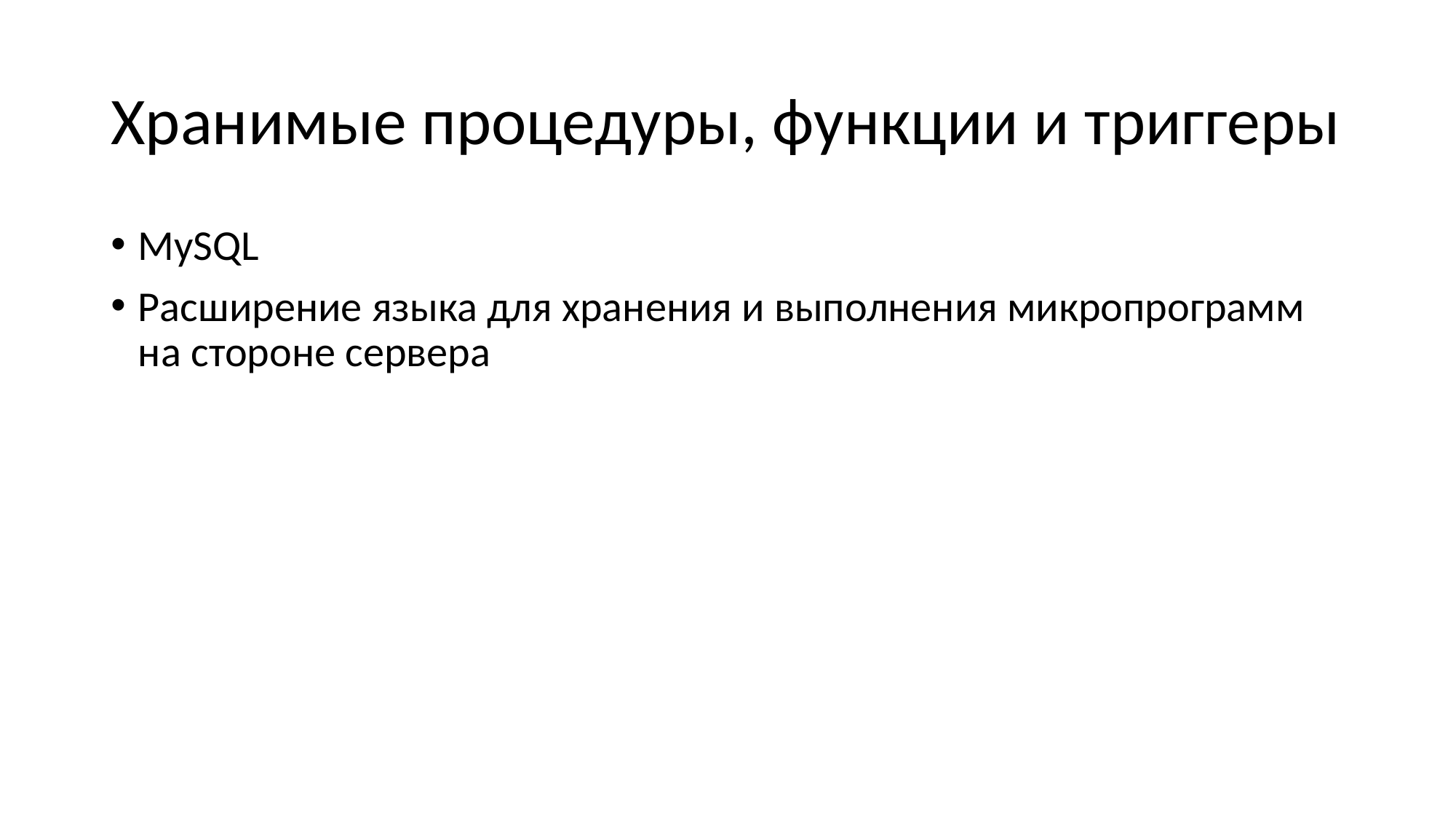

# Хранимые процедуры, функции и триггеры
MySQL
Расширение языка для хранения и выполнения микропрограмм на стороне сервера